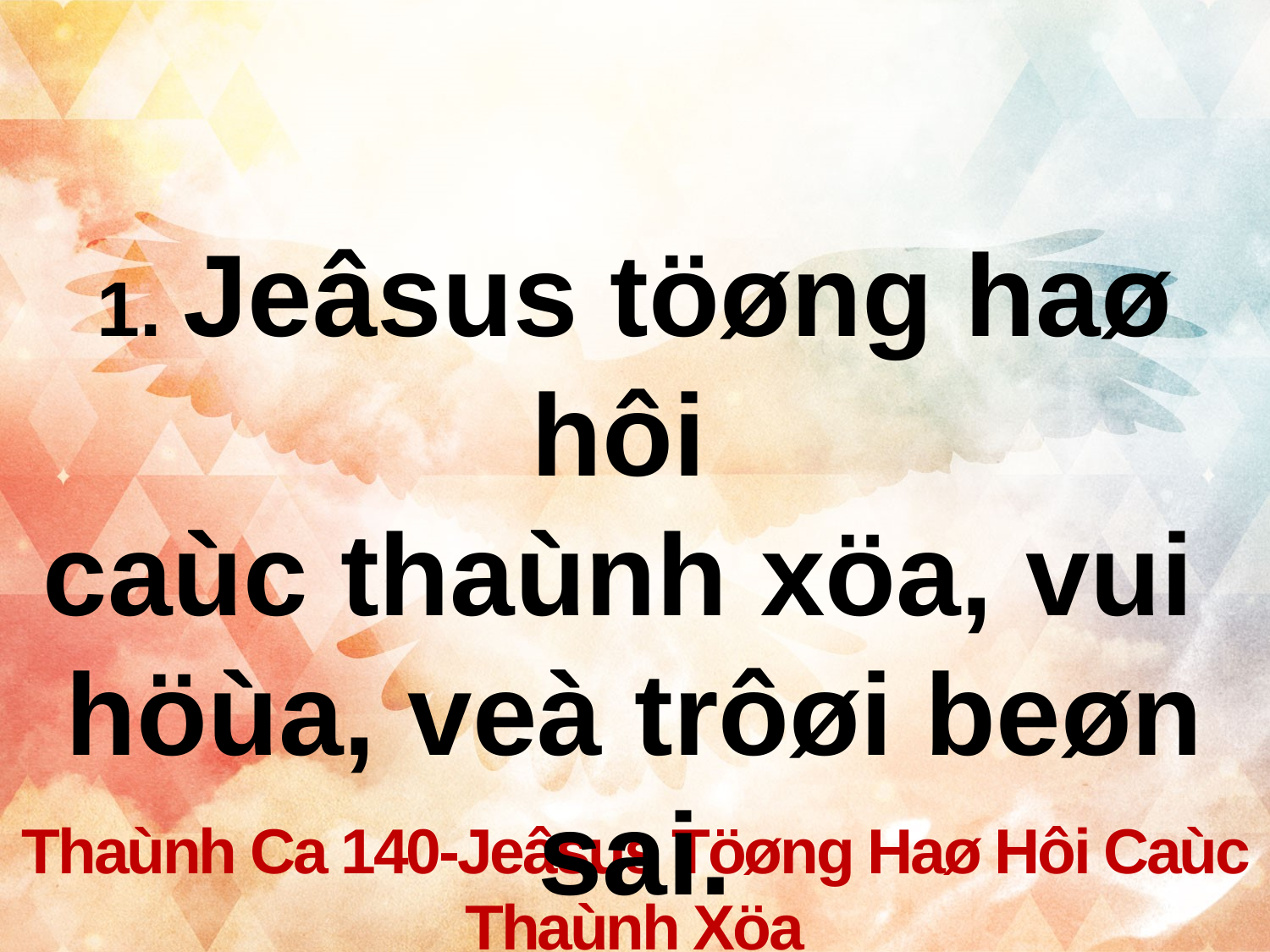

1. Jeâsus töøng haø hôi
caùc thaùnh xöa, vui
höùa, veà trôøi beøn sai.
Thaùnh Ca 140-Jeâsus Töøng Haø Hôi Caùc Thaùnh Xöa